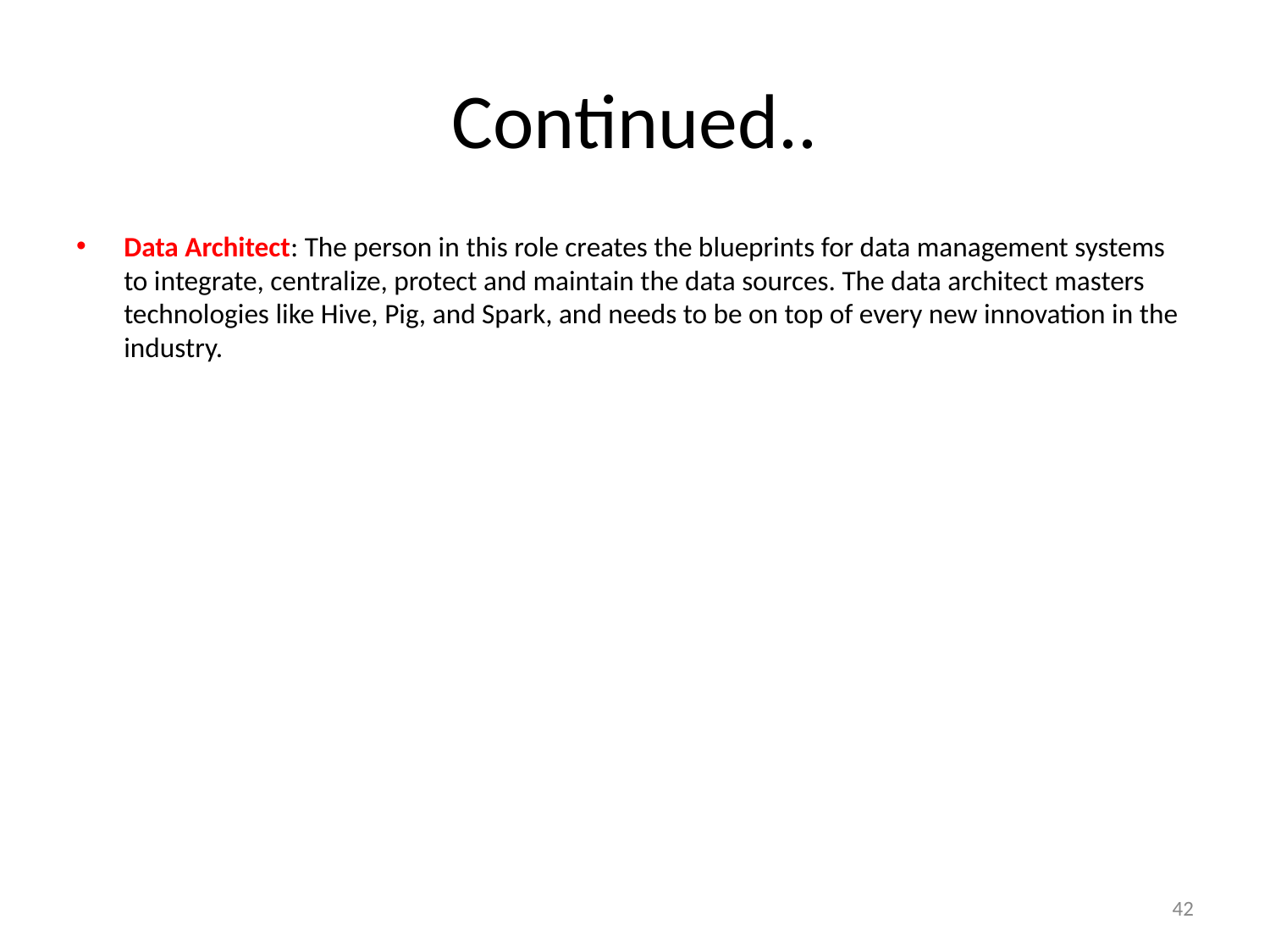

# Continued..
Data Architect: The person in this role creates the blueprints for data management systems to integrate, centralize, protect and maintain the data sources. The data architect masters technologies like Hive, Pig, and Spark, and needs to be on top of every new innovation in the industry.

42